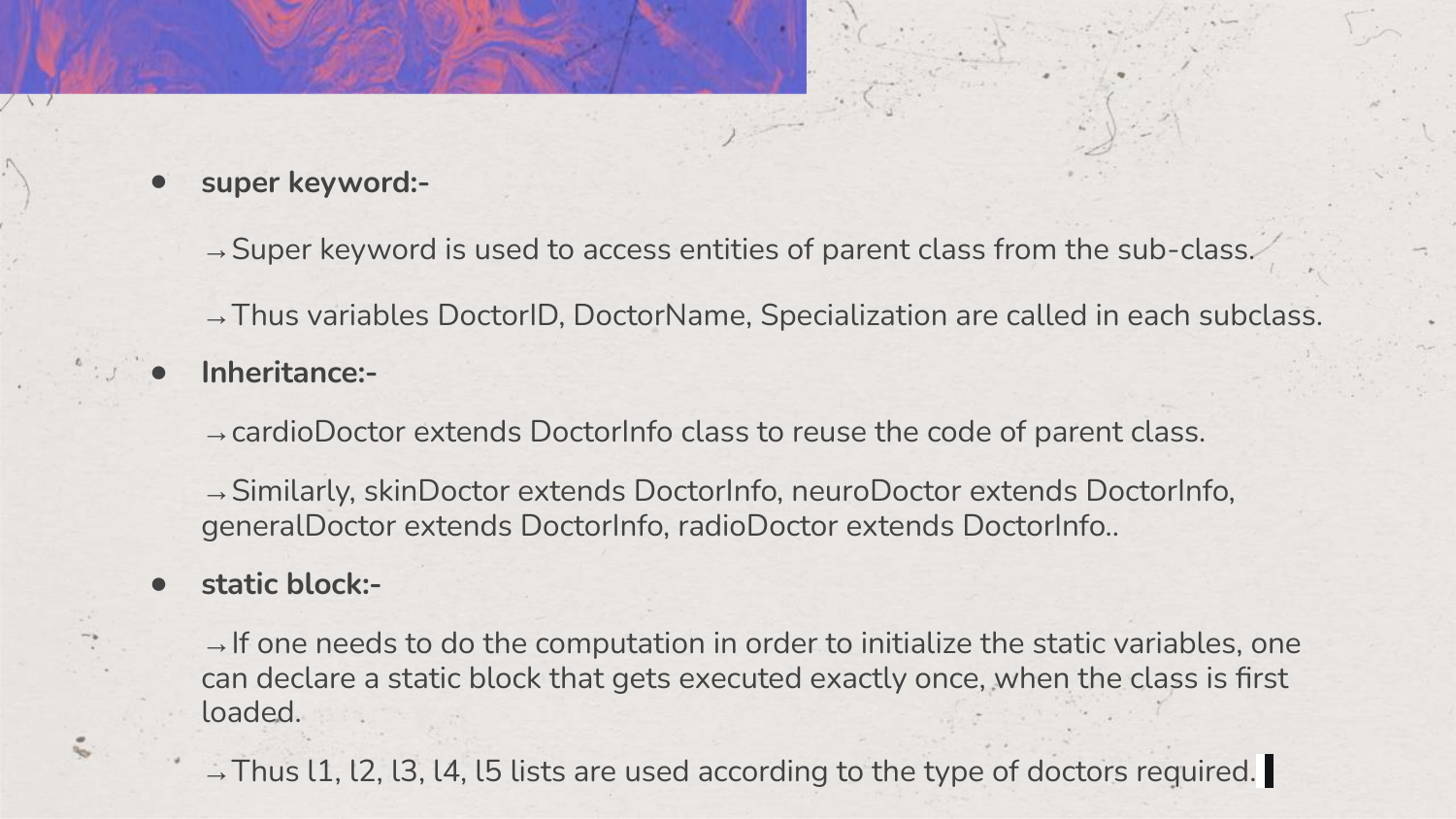

super keyword:-
→Super keyword is used to access entities of parent class from the sub-class.
→Thus variables DoctorID, DoctorName, Specialization are called in each subclass.
Inheritance:-
→cardioDoctor extends DoctorInfo class to reuse the code of parent class.
→Similarly, skinDoctor extends DoctorInfo, neuroDoctor extends DoctorInfo, generalDoctor extends DoctorInfo, radioDoctor extends DoctorInfo..
static block:-
→If one needs to do the computation in order to initialize the static variables, one can declare a static block that gets executed exactly once, when the class is first loaded.
→Thus l1, l2, l3, l4, l5 lists are used according to the type of doctors required.